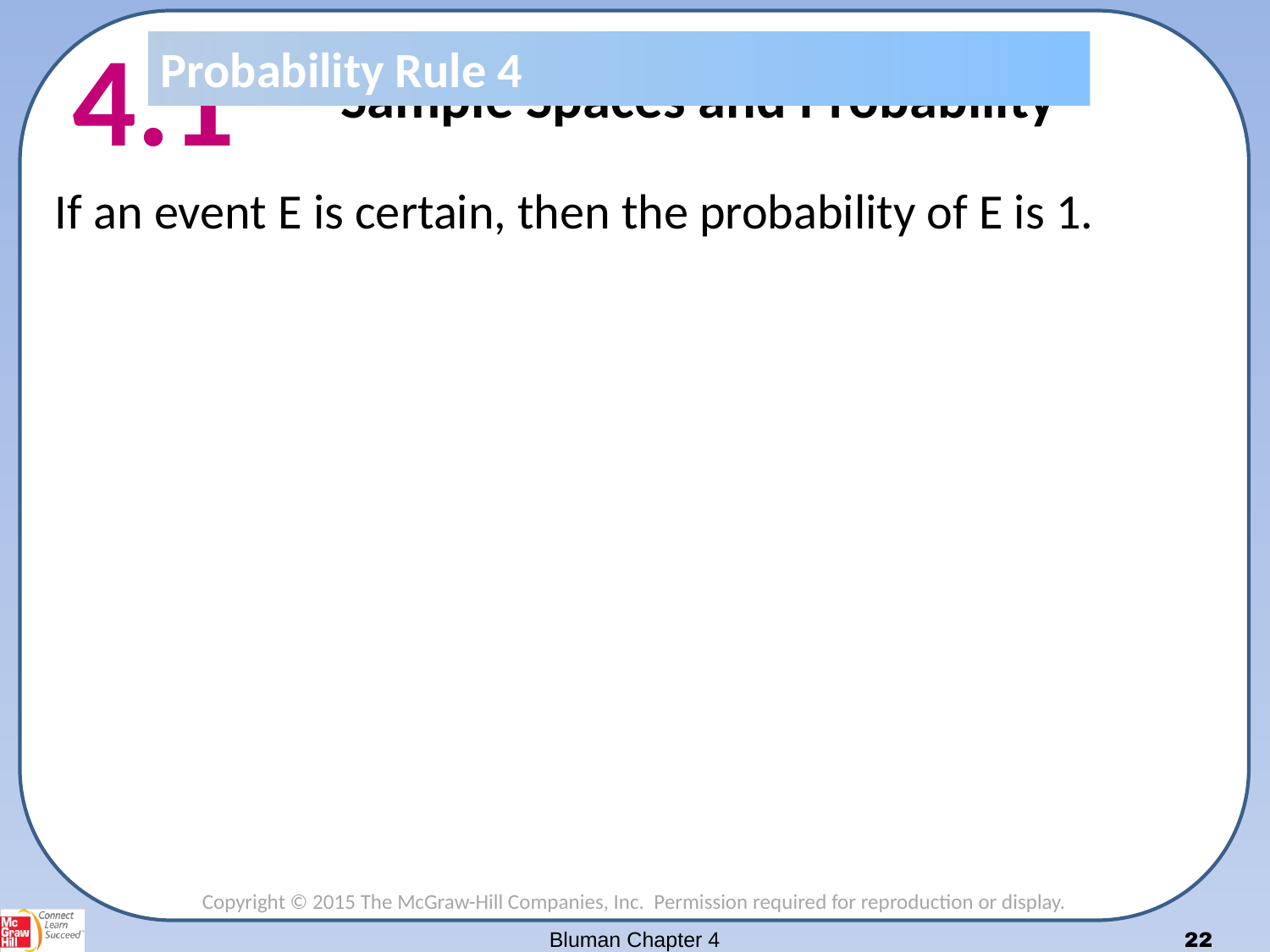

4.1
Sample Spaces and Probability
Probability Rule 4

If an event E is certain, then the probability of E is 1.

Bluman Chapter 4
22